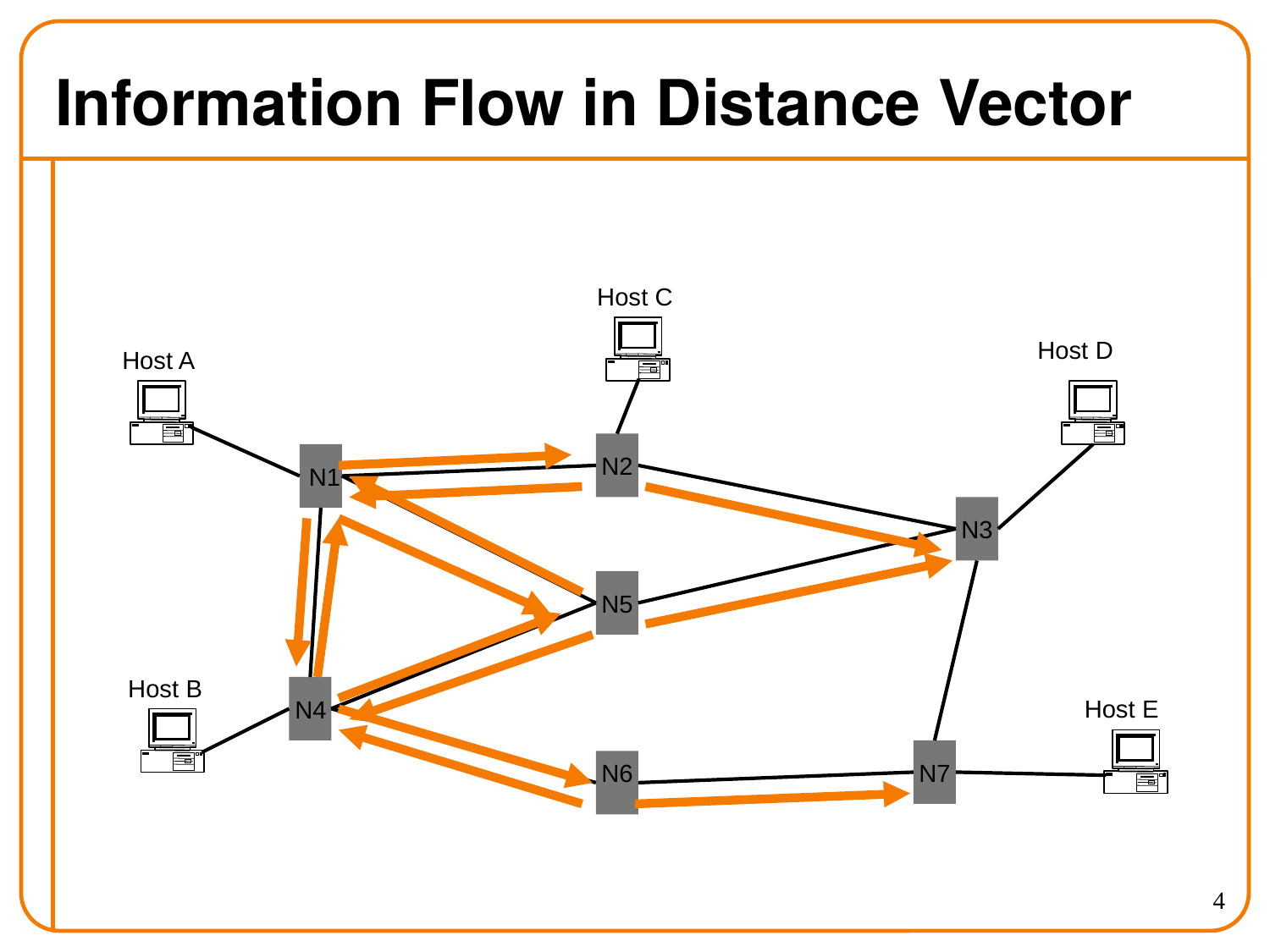

# Information Flow in Distance Vector
Host C

Host D
Host A

N2
N1

N3

N5

Host B

Host E
N4

N6
N7

4